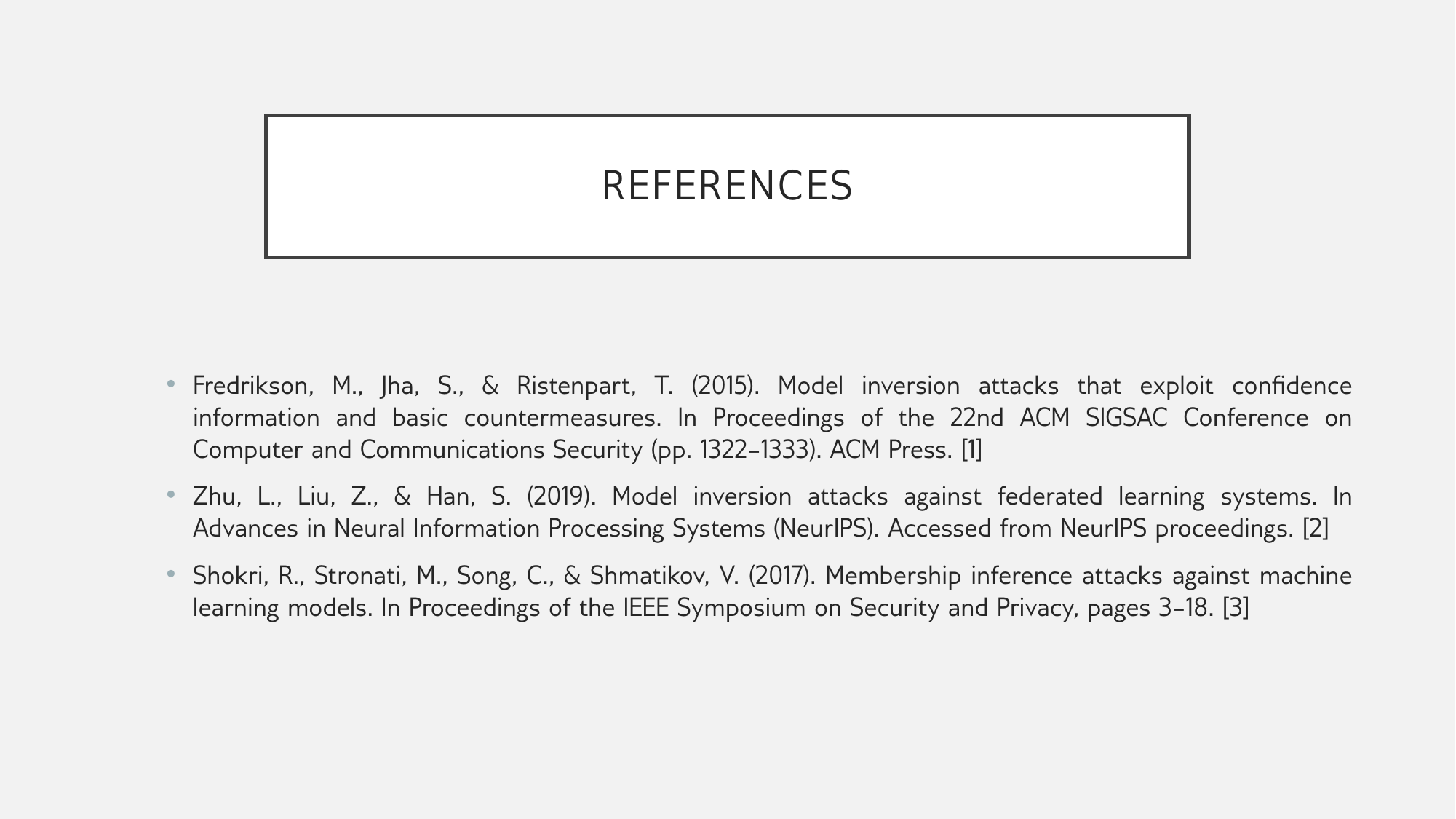

# references

Fredrikson, M., Jha, S., & Ristenpart, T. (2015). Model inversion attacks that exploit confidence information and basic countermeasures. In Proceedings of the 22nd ACM SIGSAC Conference on Computer and Communications Security (pp. 1322–1333). ACM Press. [1]
Zhu, L., Liu, Z., & Han, S. (2019). Model inversion attacks against federated learning systems. In Advances in Neural Information Processing Systems (NeurIPS). Accessed from NeurIPS proceedings. [2]
Shokri, R., Stronati, M., Song, C., & Shmatikov, V. (2017). Membership inference attacks against machine learning models. In Proceedings of the IEEE Symposium on Security and Privacy, pages 3–18. [3]